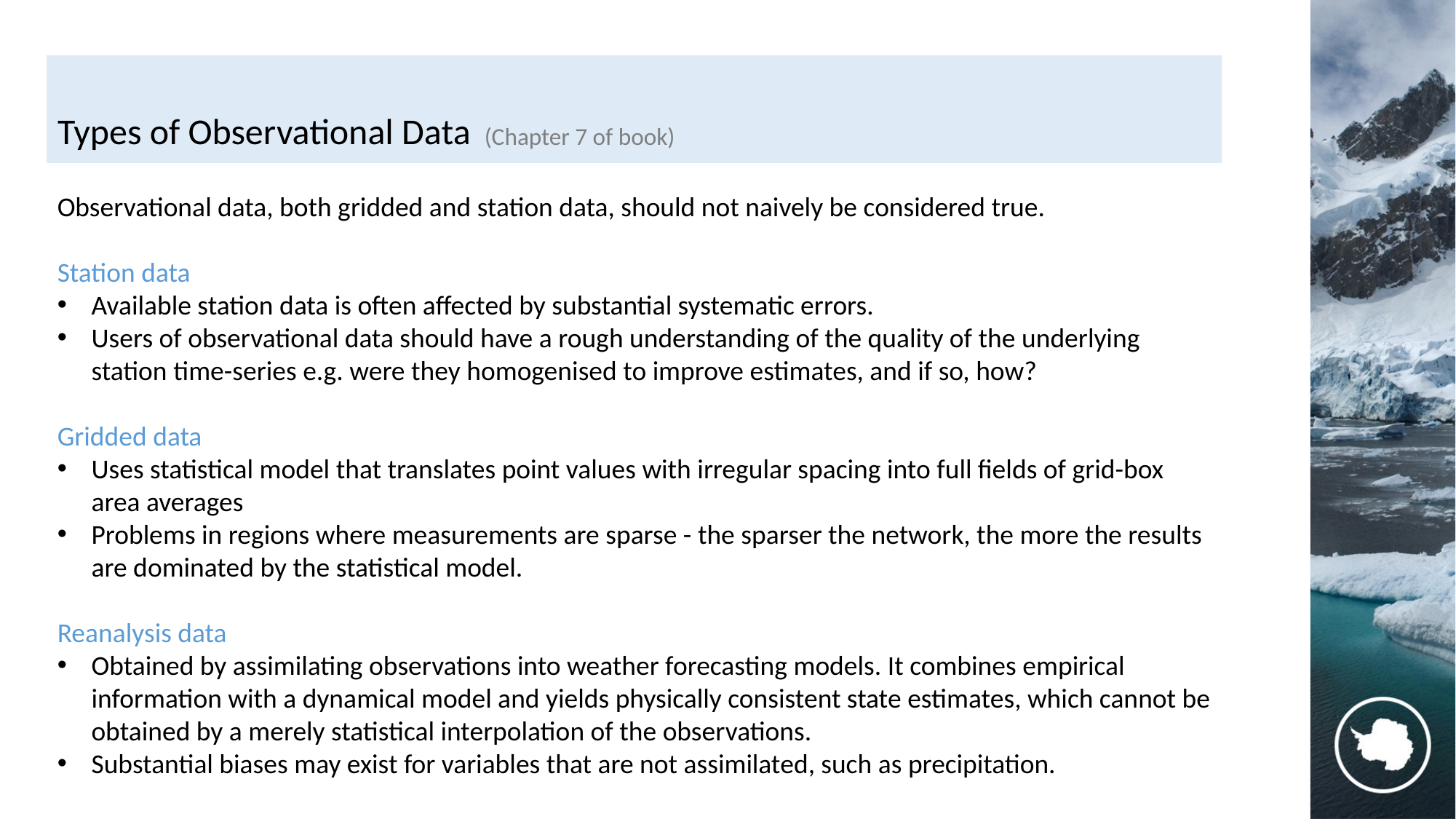

Types of Observational Data
(Chapter 7 of book)

Observational data, both gridded and station data, should not naively be considered true.

Station data
Available station data is often affected by substantial systematic errors.
Users of observational data should have a rough understanding of the quality of the underlying station time-series e.g. were they homogenised to improve estimates, and if so, how?

Gridded data
Uses statistical model that translates point values with irregular spacing into full fields of grid-box area averages
Problems in regions where measurements are sparse - the sparser the network, the more the results are dominated by the statistical model.

Reanalysis data
Obtained by assimilating observations into weather forecasting models. It combines empirical information with a dynamical model and yields physically consistent state estimates, which cannot be obtained by a merely statistical interpolation of the observations.
Substantial biases may exist for variables that are not assimilated, such as precipitation.